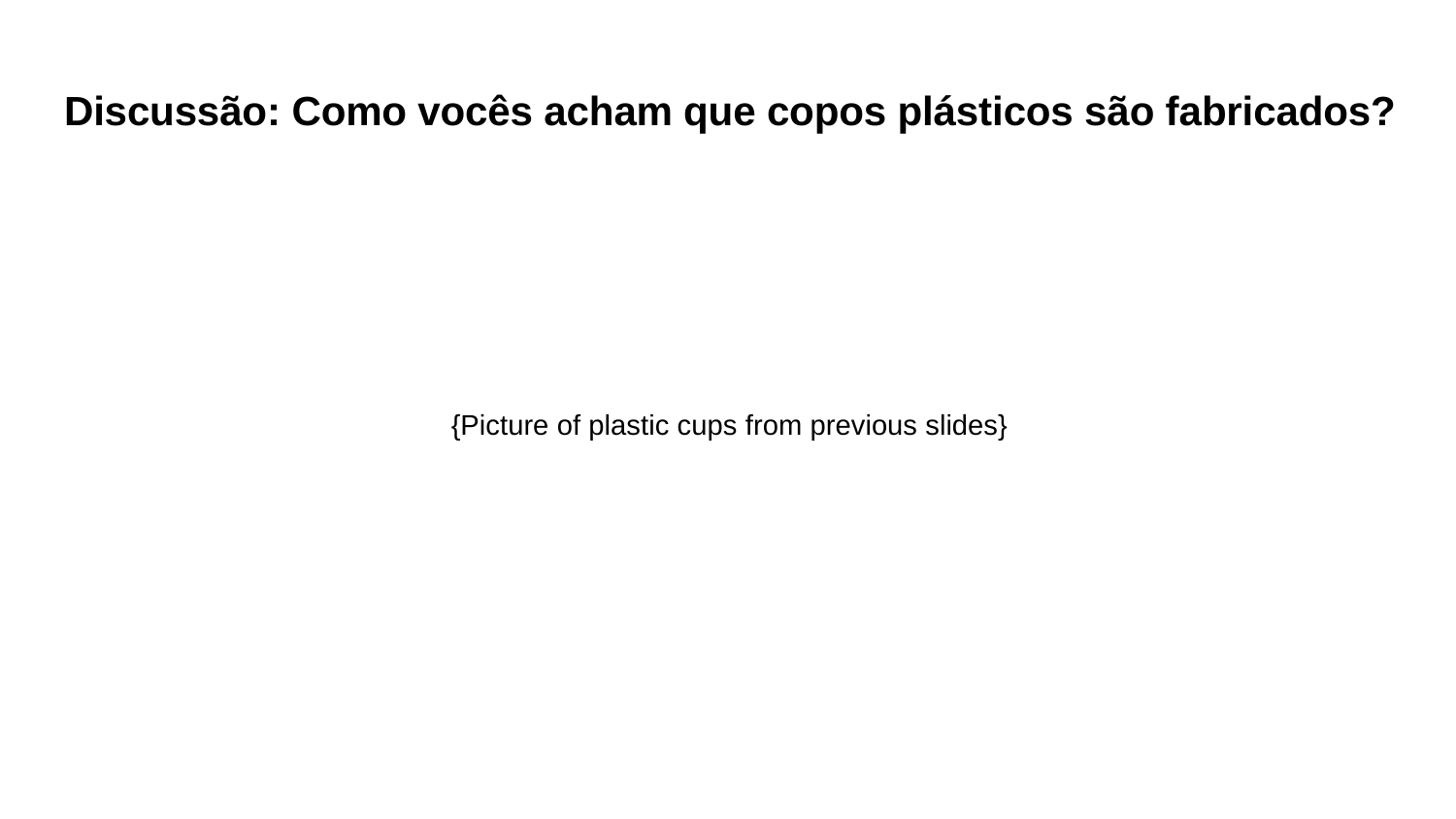

# Discussão: Como vocês acham que copos plásticos são fabricados?
{Picture of plastic cups from previous slides}